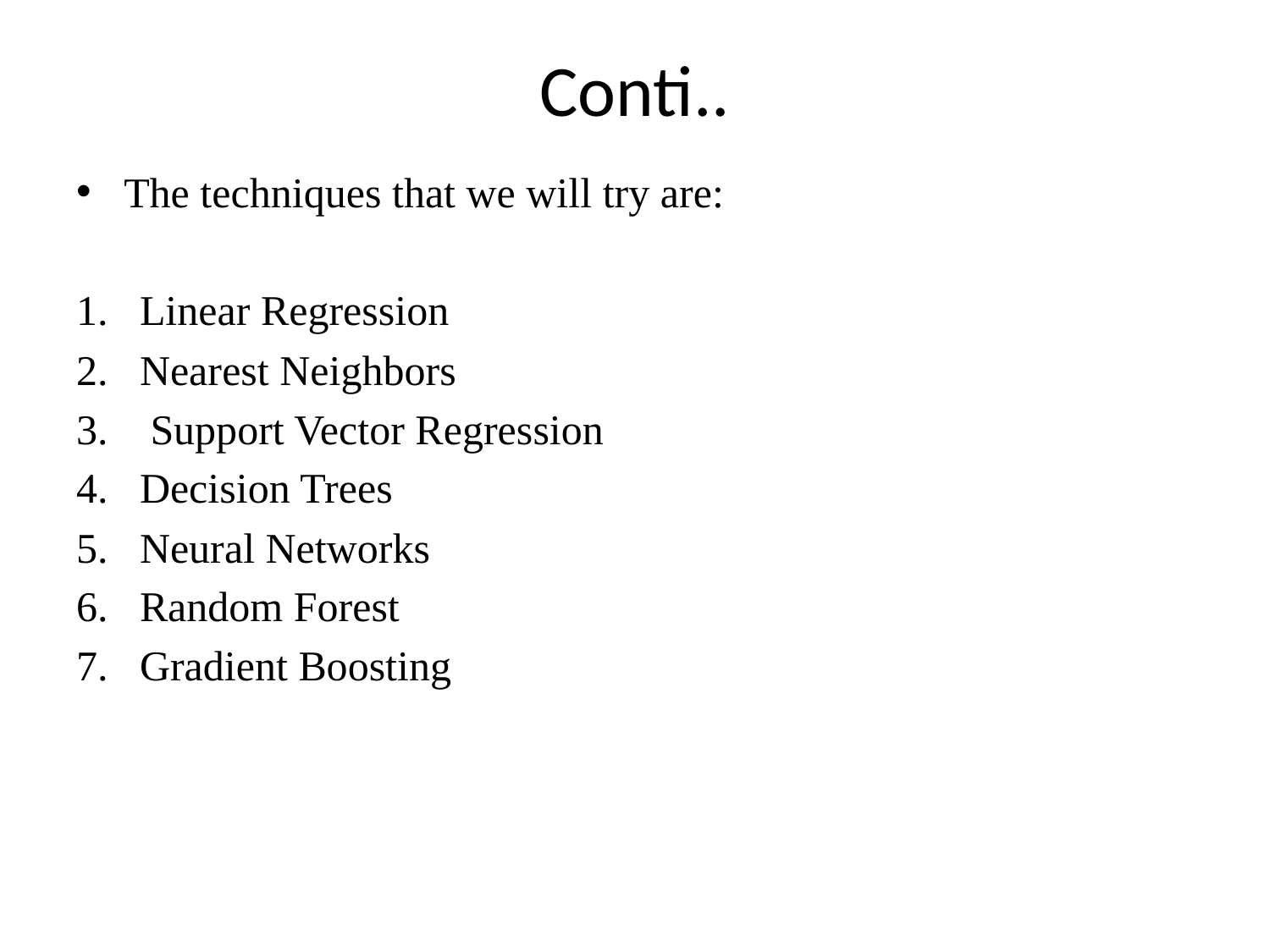

# Conti..
The techniques that we will try are:

Linear Regression
Nearest Neighbors
 Support Vector Regression
Decision Trees
Neural Networks
Random Forest
Gradient Boosting